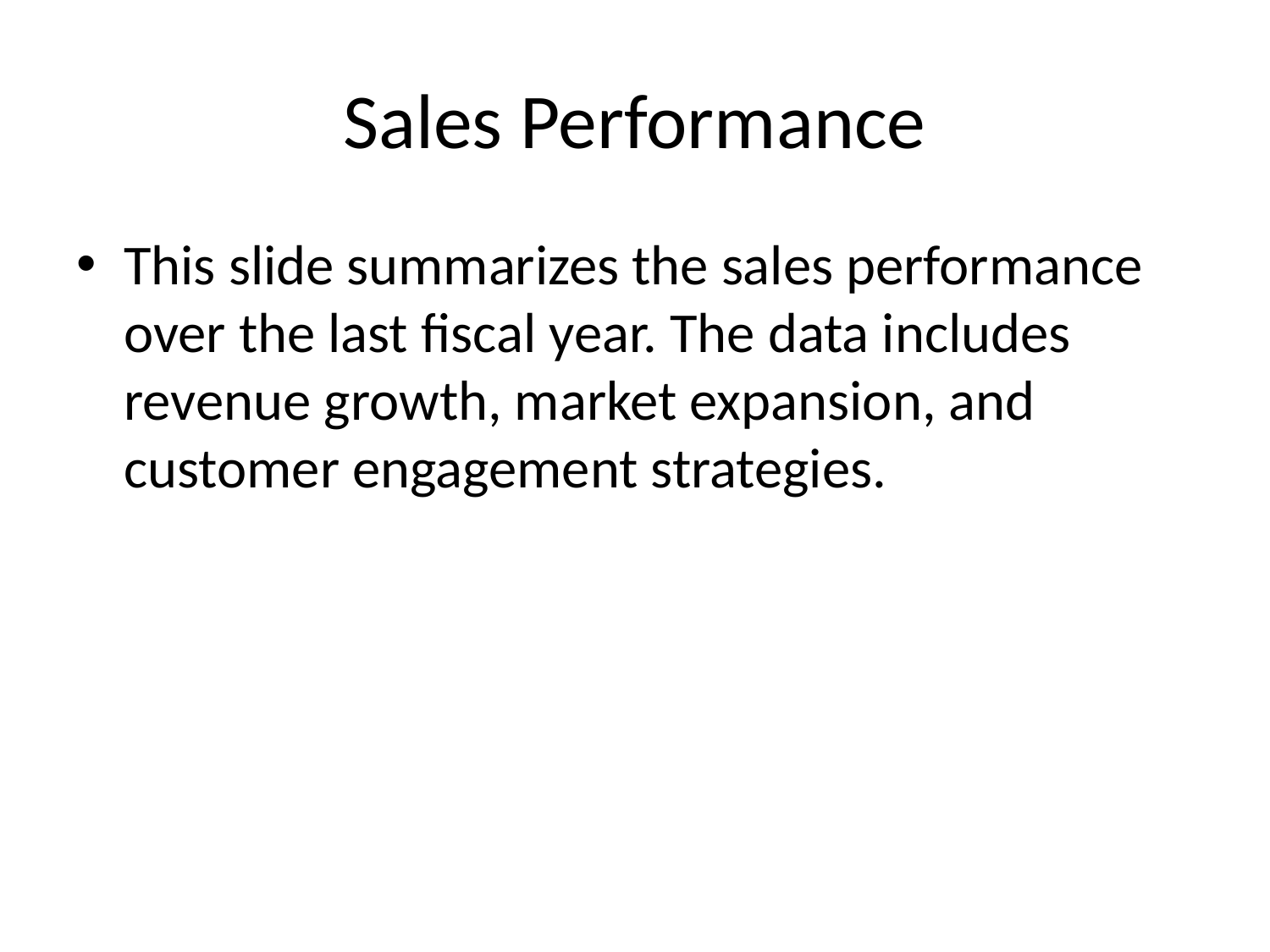

# Sales Performance
This slide summarizes the sales performance over the last fiscal year. The data includes revenue growth, market expansion, and customer engagement strategies.